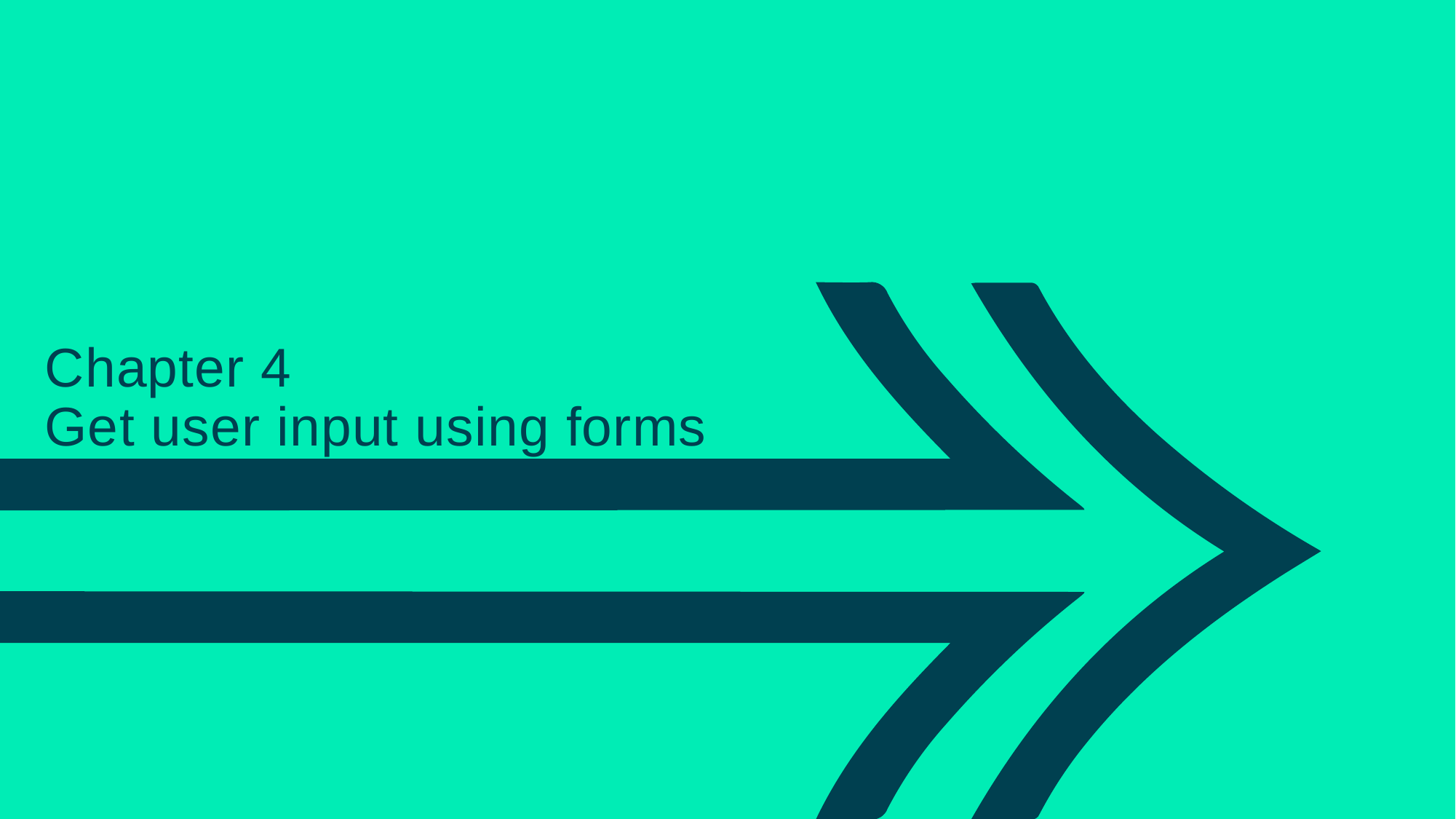

# Chapter 4 Get user input using forms